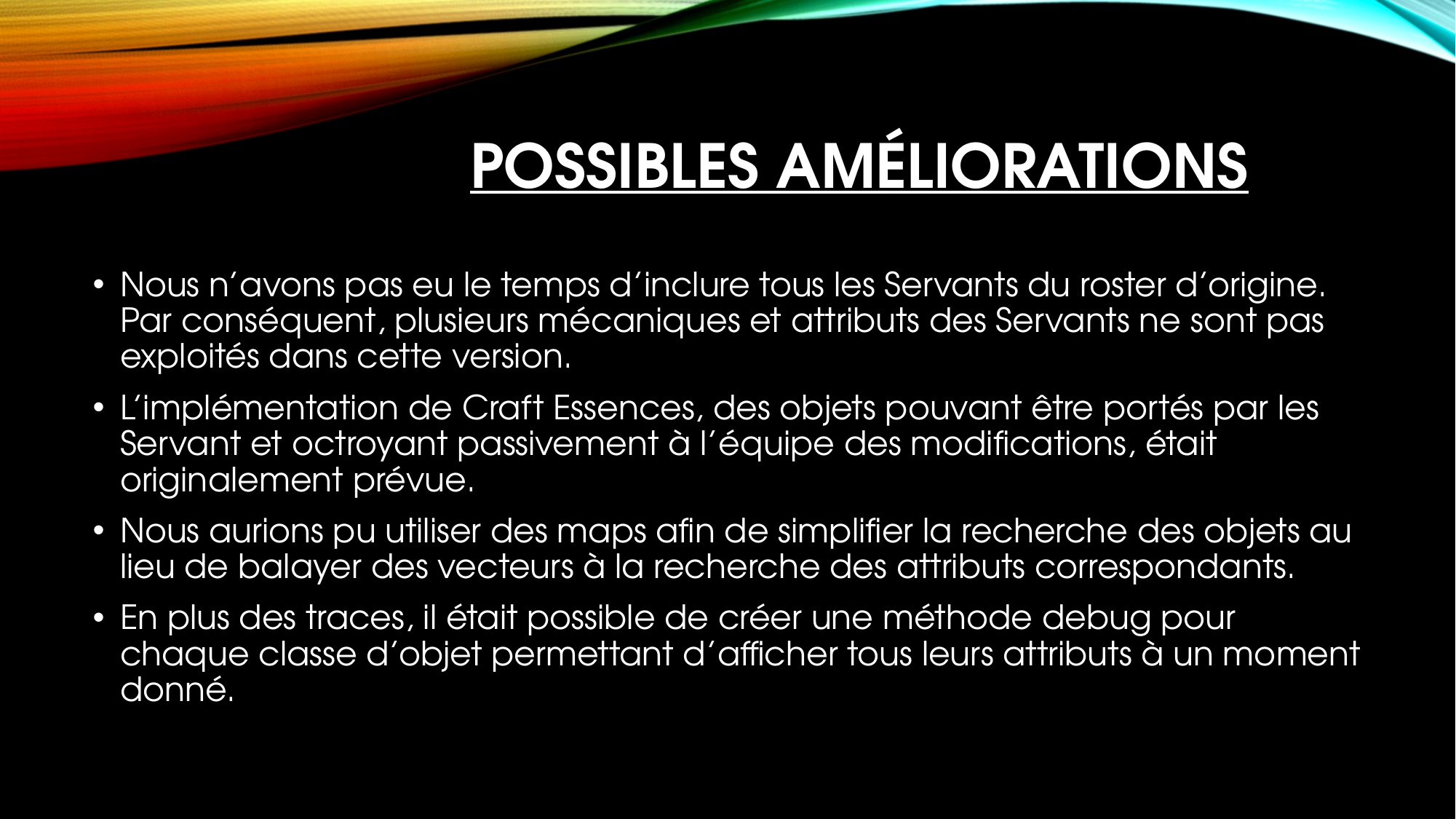

# Possibles améliorations
Nous n’avons pas eu le temps d’inclure tous les Servants du roster d’origine. Par conséquent, plusieurs mécaniques et attributs des Servants ne sont pas exploités dans cette version.
L’implémentation de Craft Essences, des objets pouvant être portés par les Servant et octroyant passivement à l’équipe des modifications, était originalement prévue.
Nous aurions pu utiliser des maps afin de simplifier la recherche des objets au lieu de balayer des vecteurs à la recherche des attributs correspondants.
En plus des traces, il était possible de créer une méthode debug pour chaque classe d’objet permettant d’afficher tous leurs attributs à un moment donné.